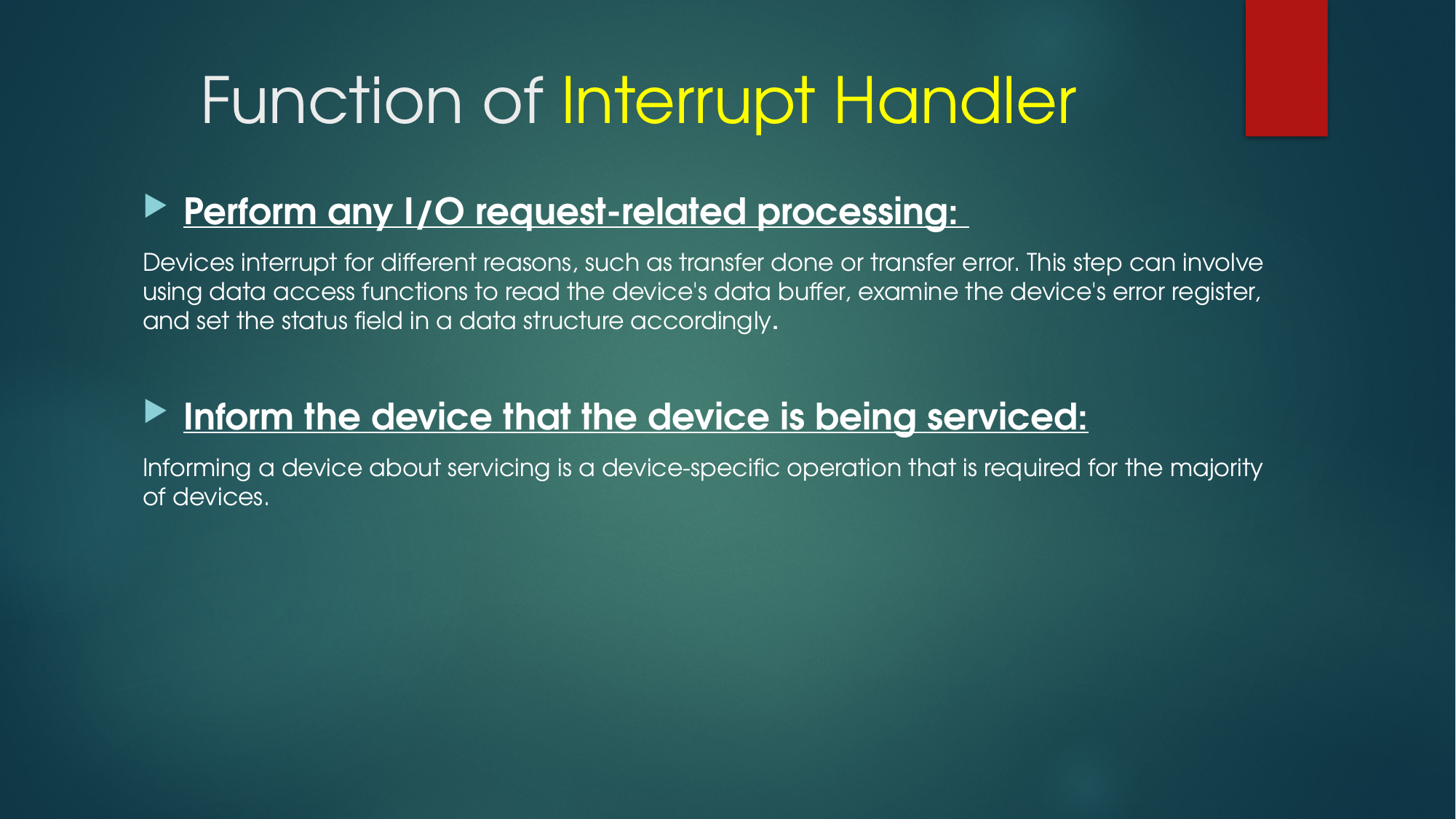

# Function of Interrupt Handler
Perform any I/O request-related processing:
Devices interrupt for different reasons, such as transfer done or transfer error. This step can involve using data access functions to read the device's data buffer, examine the device's error register, and set the status field in a data structure accordingly.

Inform the device that the device is being serviced:
Informing a device about servicing is a device-specific operation that is required for the majority of devices.